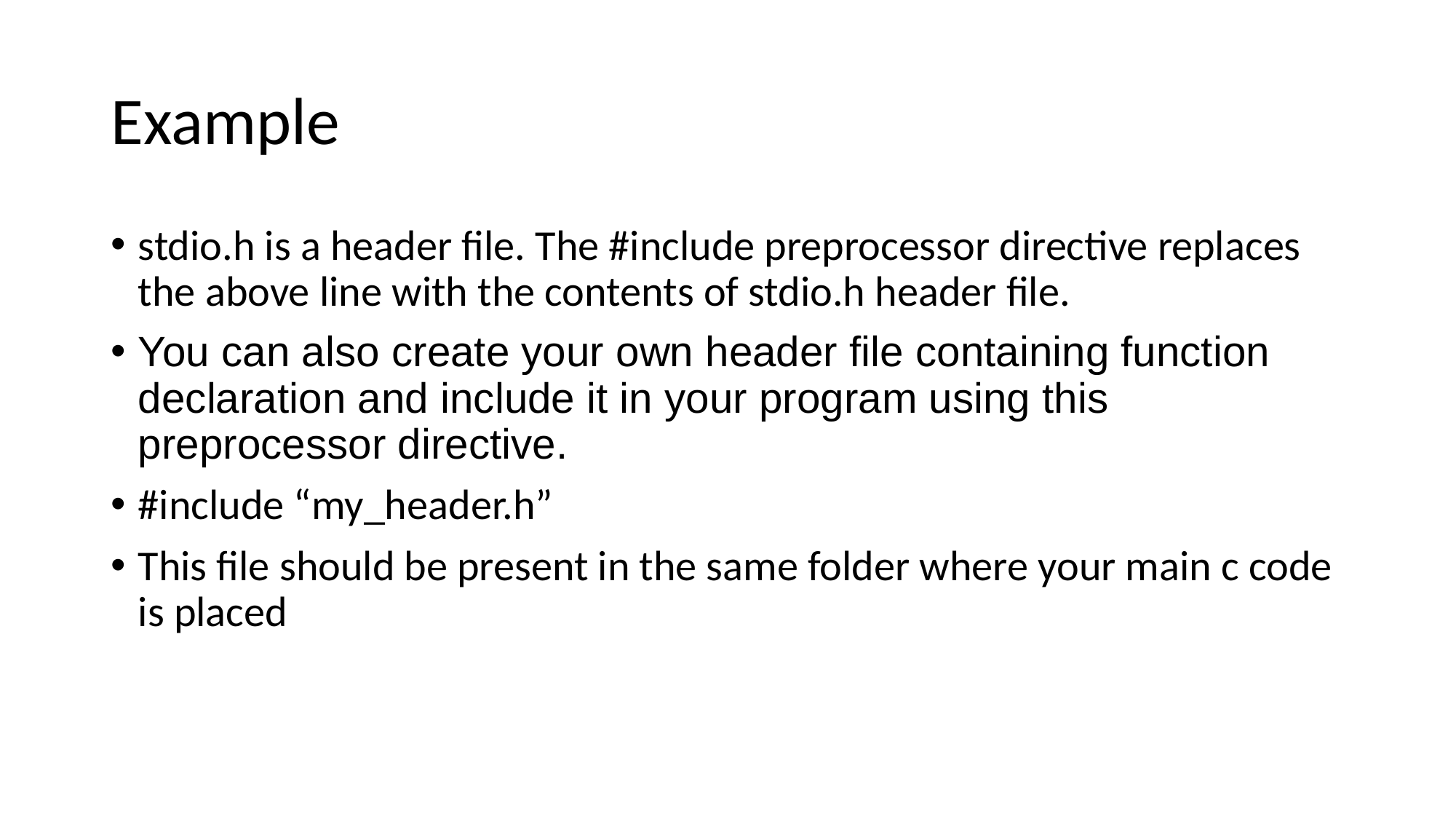

# Example
stdio.h is a header file. The #include preprocessor directive replaces the above line with the contents of stdio.h header file.
You can also create your own header file containing function declaration and include it in your program using this preprocessor directive.
#include “my_header.h”
This file should be present in the same folder where your main c code is placed